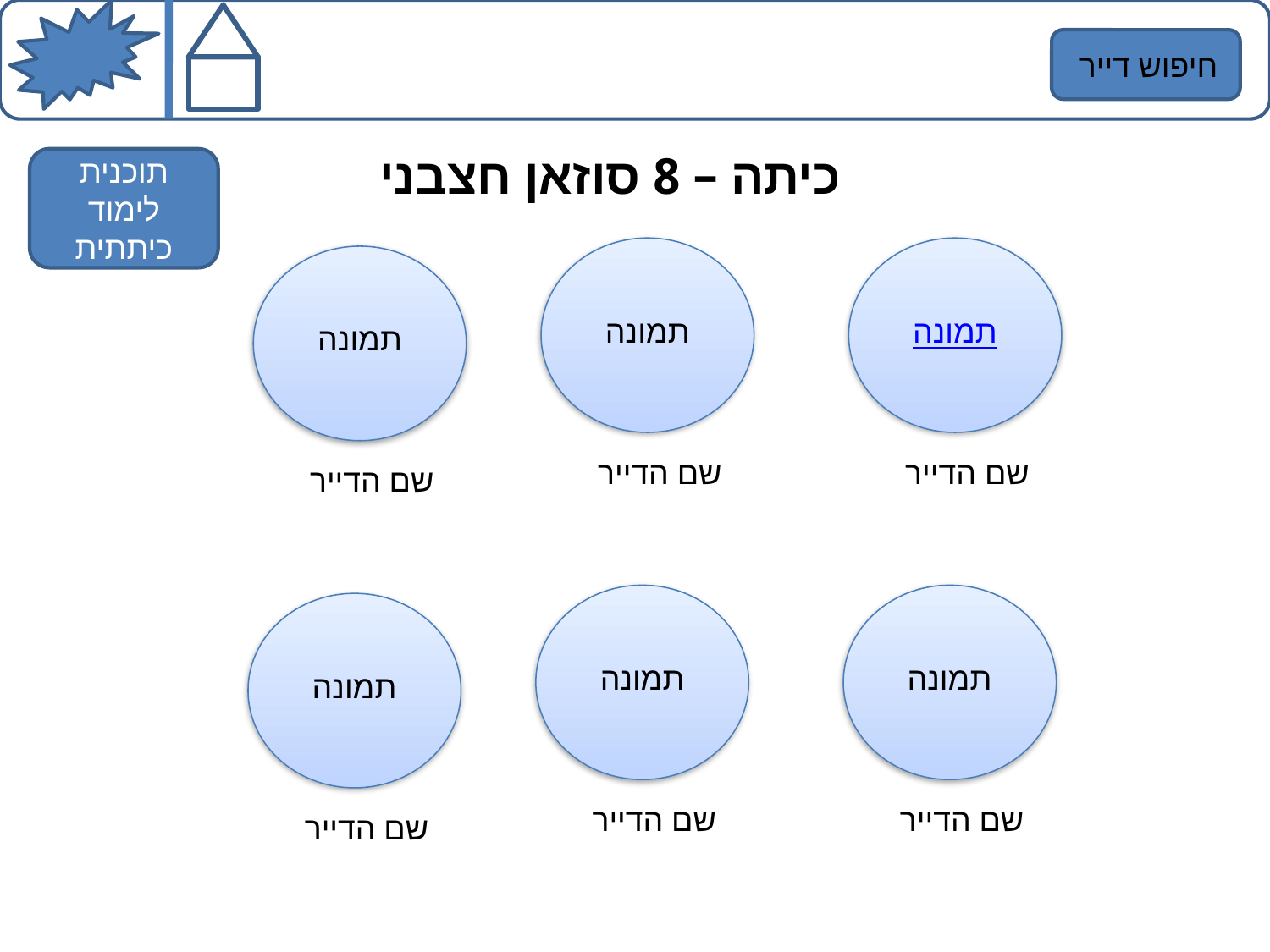

חיפוש דייר
כיתה – 8 סוזאן חצבני
תוכנית לימוד כיתתית

תמונה
שם הדייר

תמונה
שם הדייר

תמונה
שם הדייר

תמונה
שם הדייר

תמונה
שם הדייר

תמונה
שם הדייר